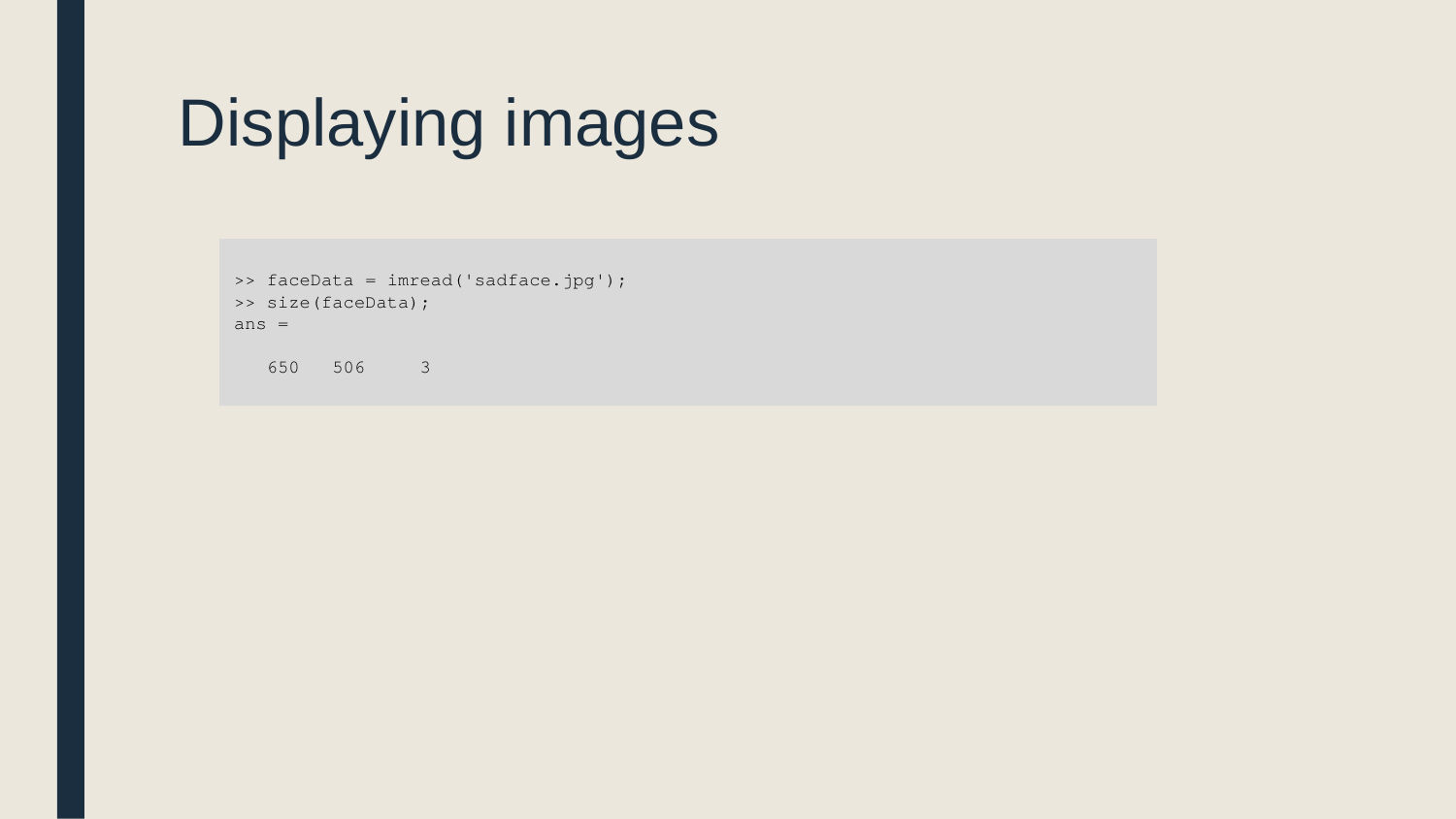

# Displaying images

>> faceData = imread('sadface.jpg');
>> size(faceData);
ans =

   650   506     3